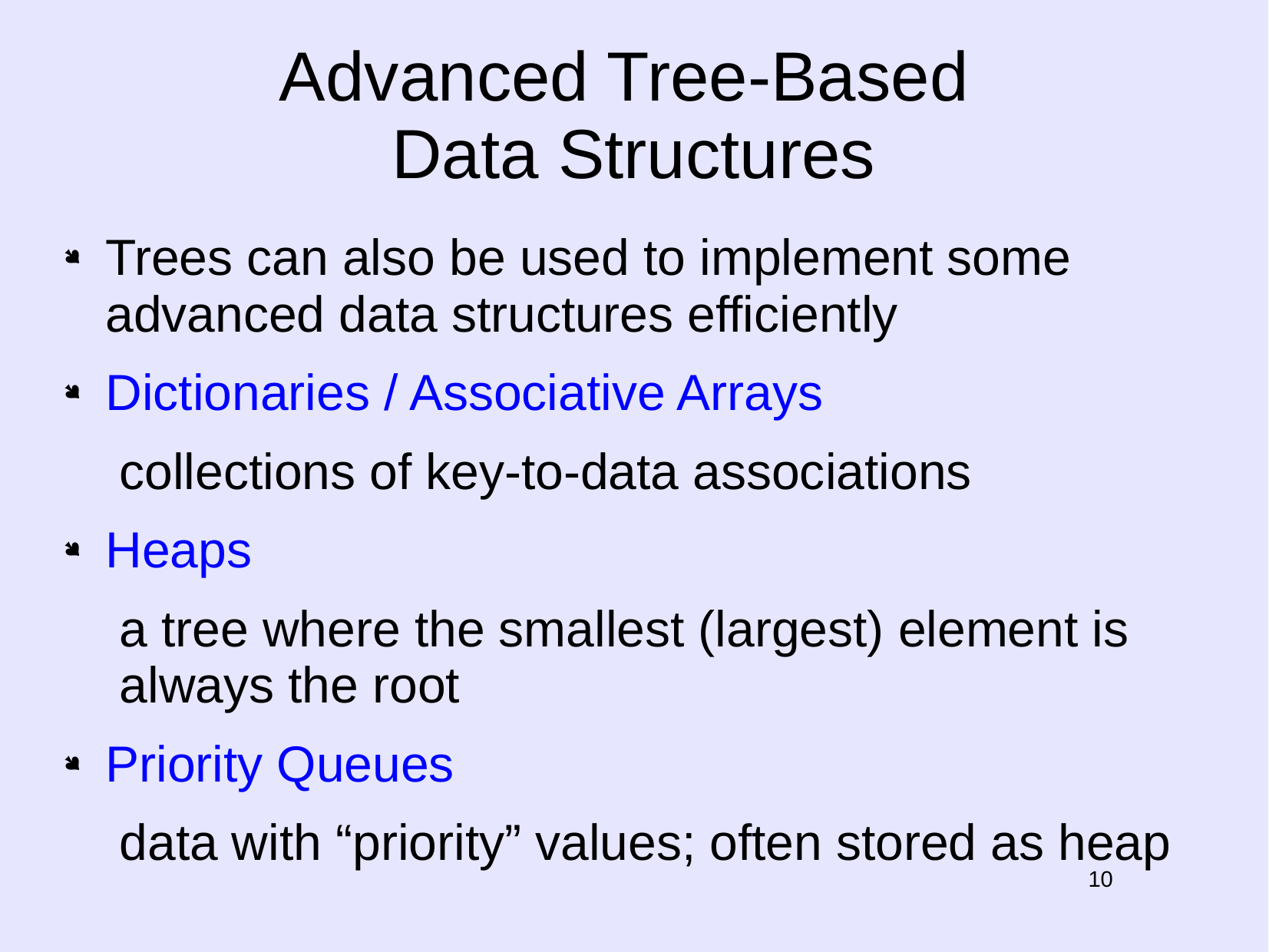

# Advanced Tree-Based Data Structures
Trees can also be used to implement some advanced data structures efficiently
Dictionaries / Associative Arrays
    collections of key-to-data associations
Heaps
    a tree where the smallest (largest) element is       always the root
Priority Queues
    data with “priority” values; often stored as heap
10